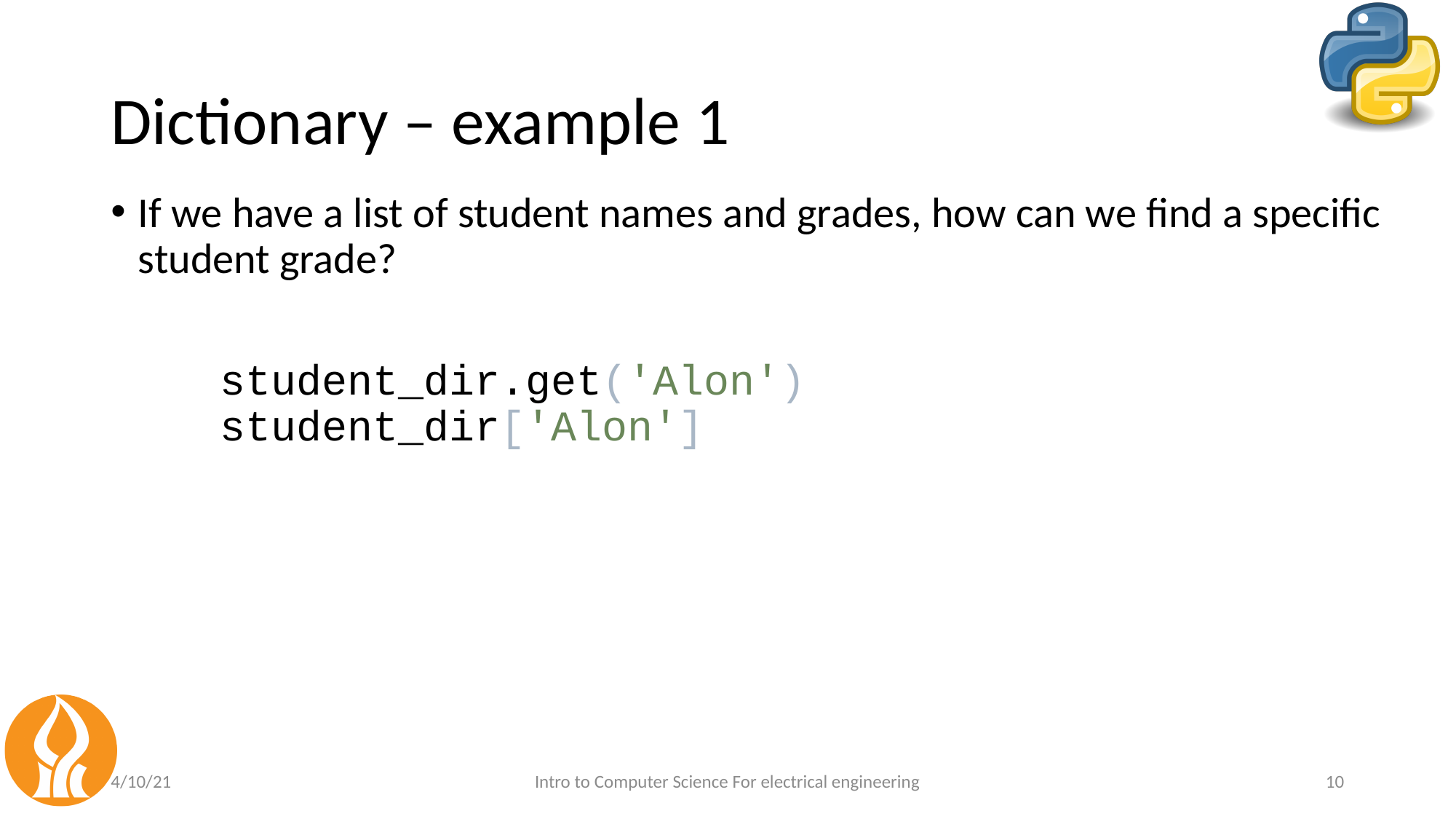

# Dictionary – example 1
If we have a list of student names and grades, how can we find a specific student grade?

	student_dir.get('Alon')
	student_dir['Alon']
4/10/21
Intro to Computer Science For electrical engineering
10